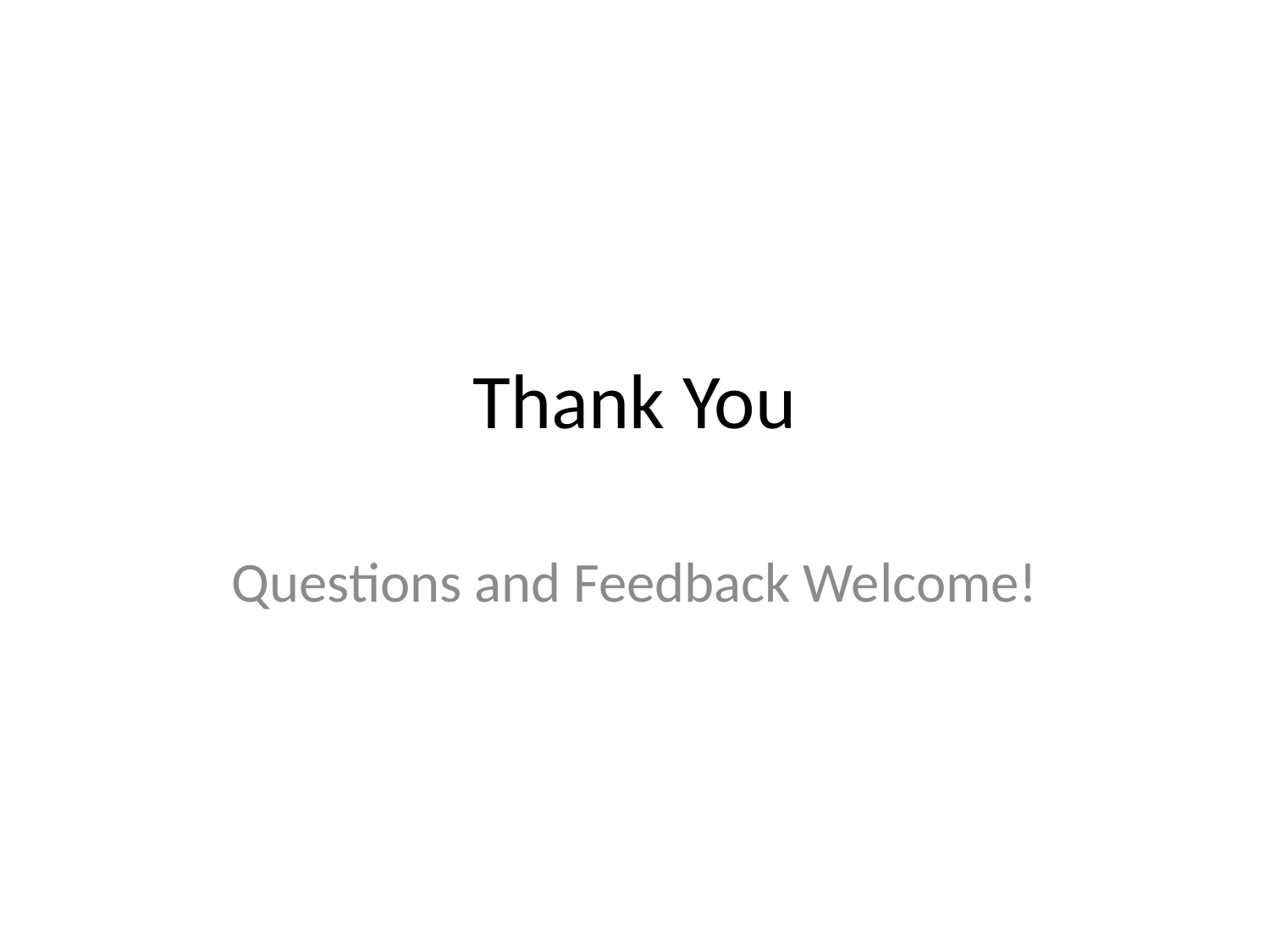

# Thank You
Questions and Feedback Welcome!